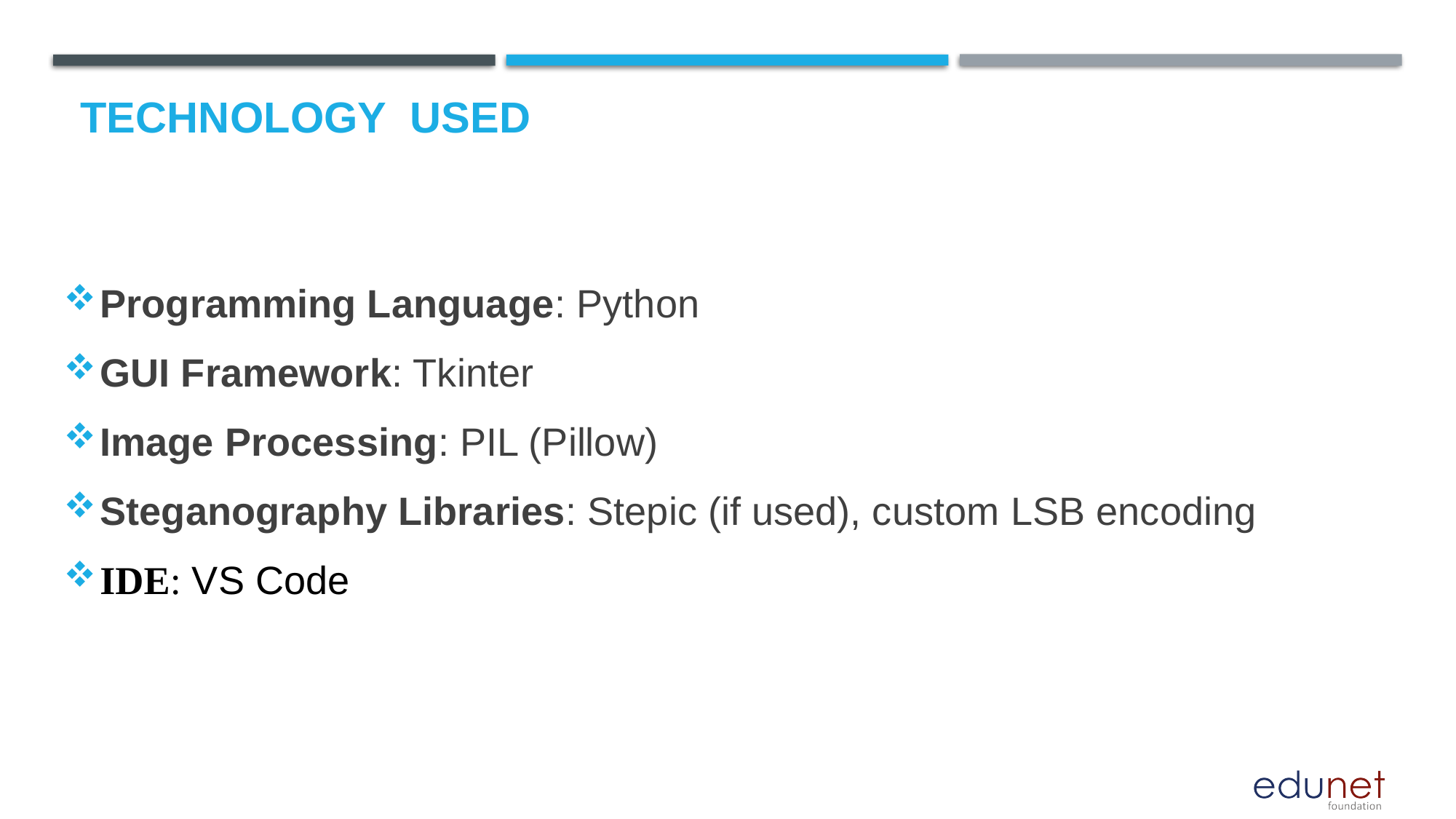

# Technology  used
Programming Language: Python
GUI Framework: Tkinter
Image Processing: PIL (Pillow)
Steganography Libraries: Stepic (if used), custom LSB encoding
IDE: VS Code